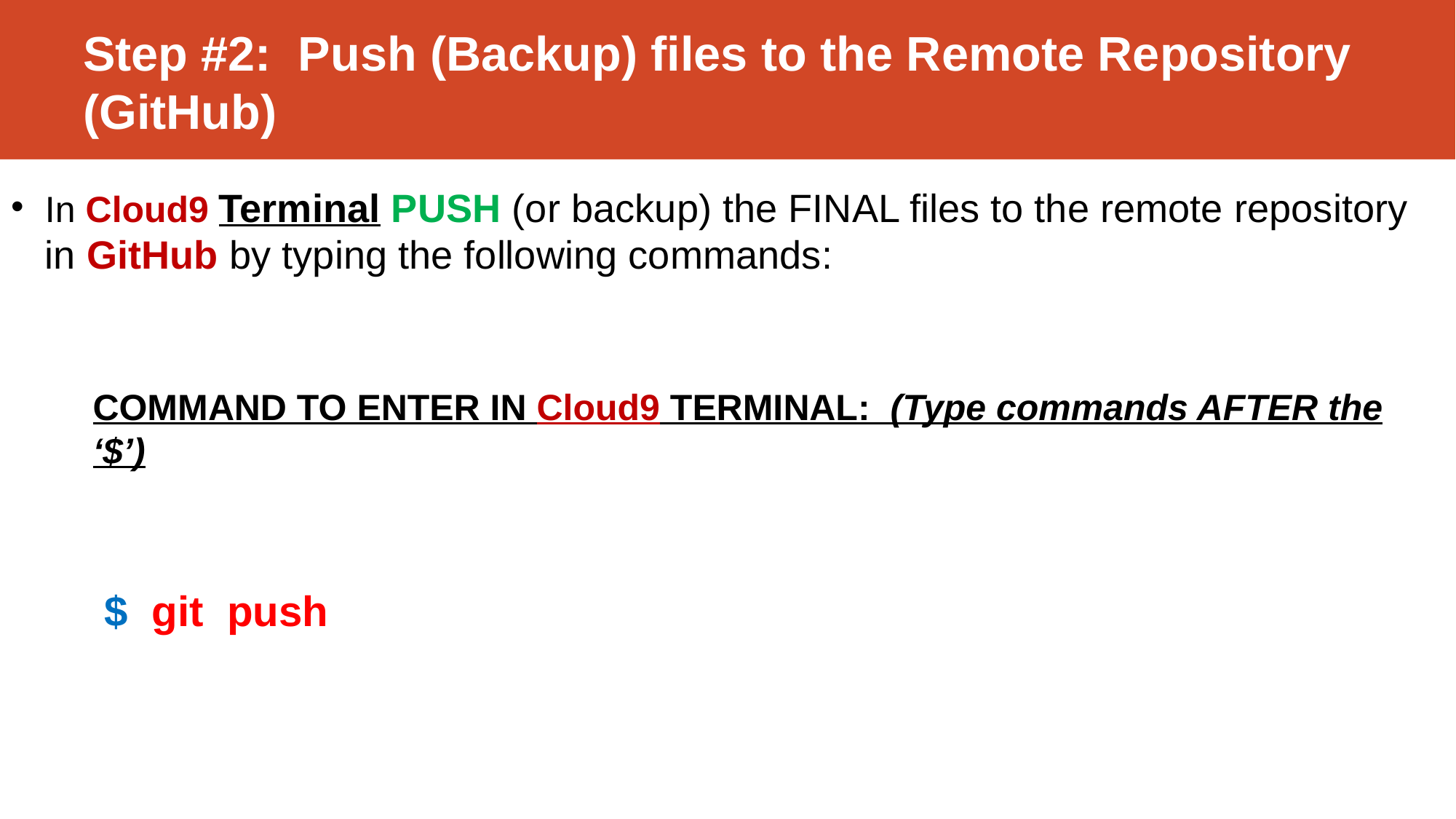

# Step #2:  Push (Backup) files to the Remote Repository (GitHub)
In Cloud9 Terminal PUSH (or backup) the FINAL files to the remote repository in GitHub by typing the following commands:

COMMAND TO ENTER IN Cloud9 TERMINAL:  (Type commands AFTER the ‘$’)

 $  git  push